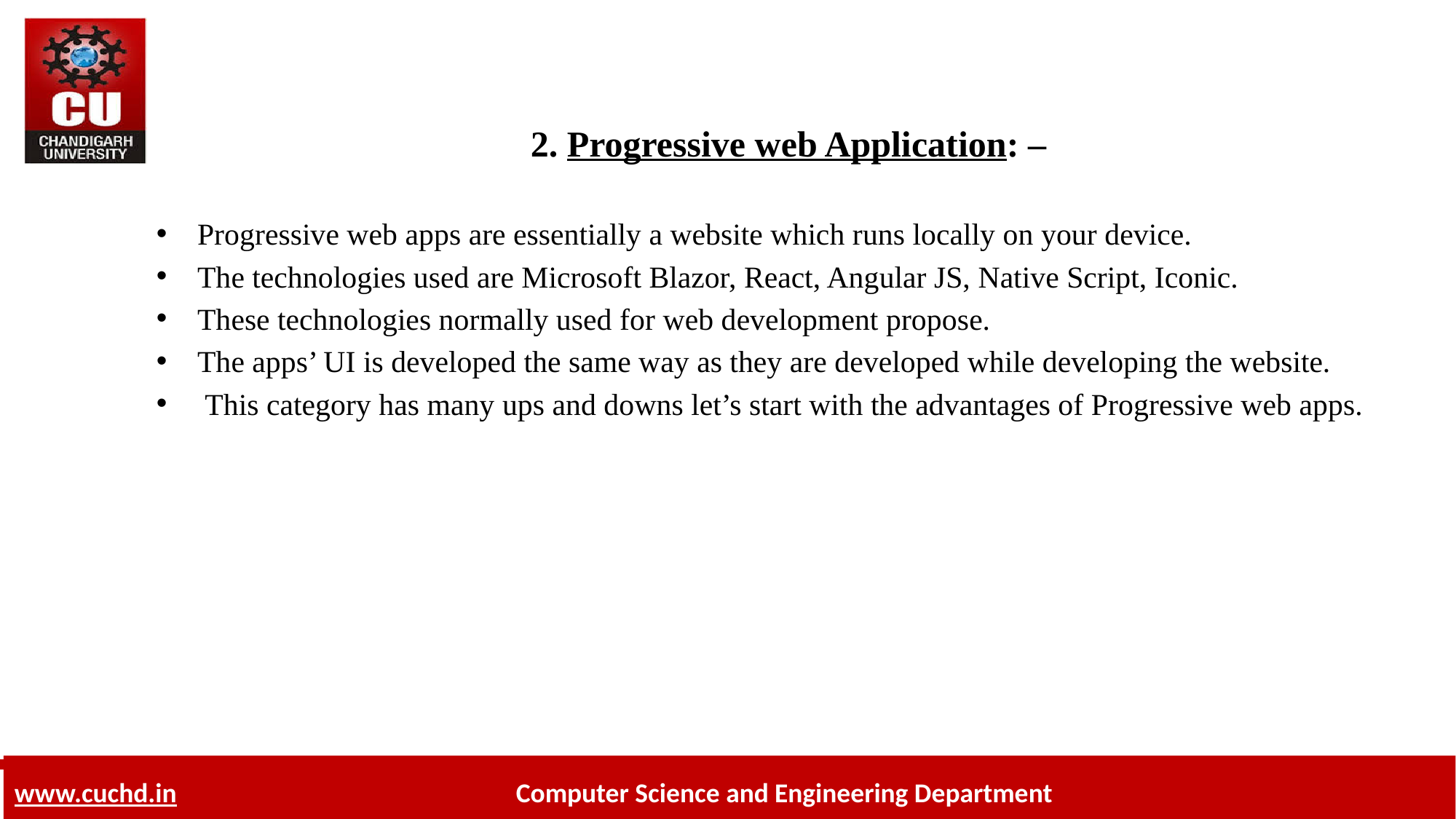

# 2. Progressive web Application: –
Progressive web apps are essentially a website which runs locally on your device.
The technologies used are Microsoft Blazor, React, Angular JS, Native Script, Iconic.
These technologies normally used for web development propose.
The apps’ UI is developed the same way as they are developed while developing the website.
 This category has many ups and downs let’s start with the advantages of Progressive web apps.